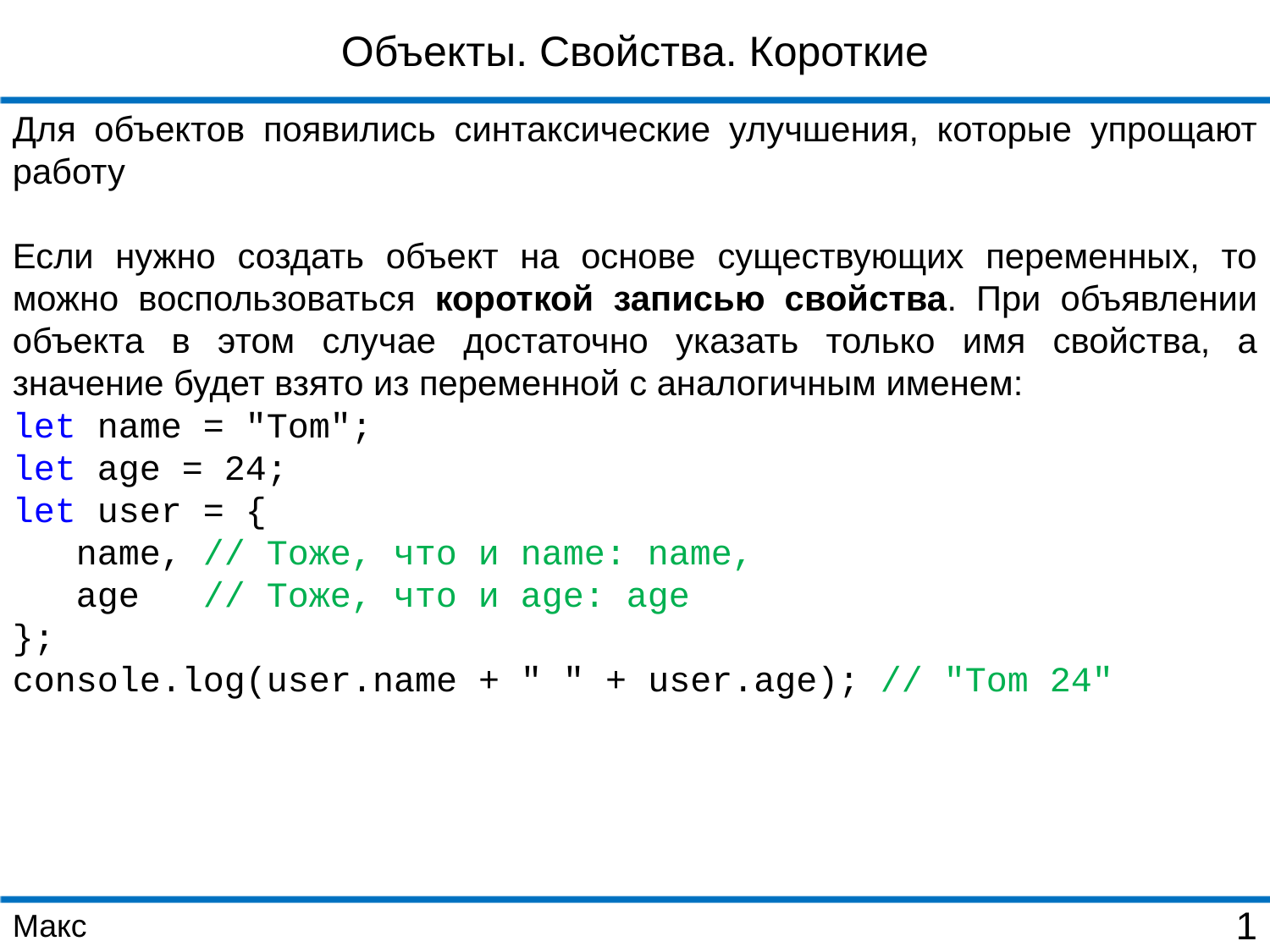

Объекты. Свойства. Короткие
Для объектов появились синтаксические улучшения, которые упрощают работу

Если нужно создать объект на основе существующих переменных, то можно воспользоваться короткой записью свойства. При объявлении объекта в этом случае достаточно указать только имя свойства, а значение будет взято из переменной с аналогичным именем:
let name = "Tom";
let age = 24;
let user = {
   name, // Тоже, что и name: name,
   age   // Тоже, что и age: age
};
console.log(user.name + " " + user.age); // "Tom 24"
Макс
1